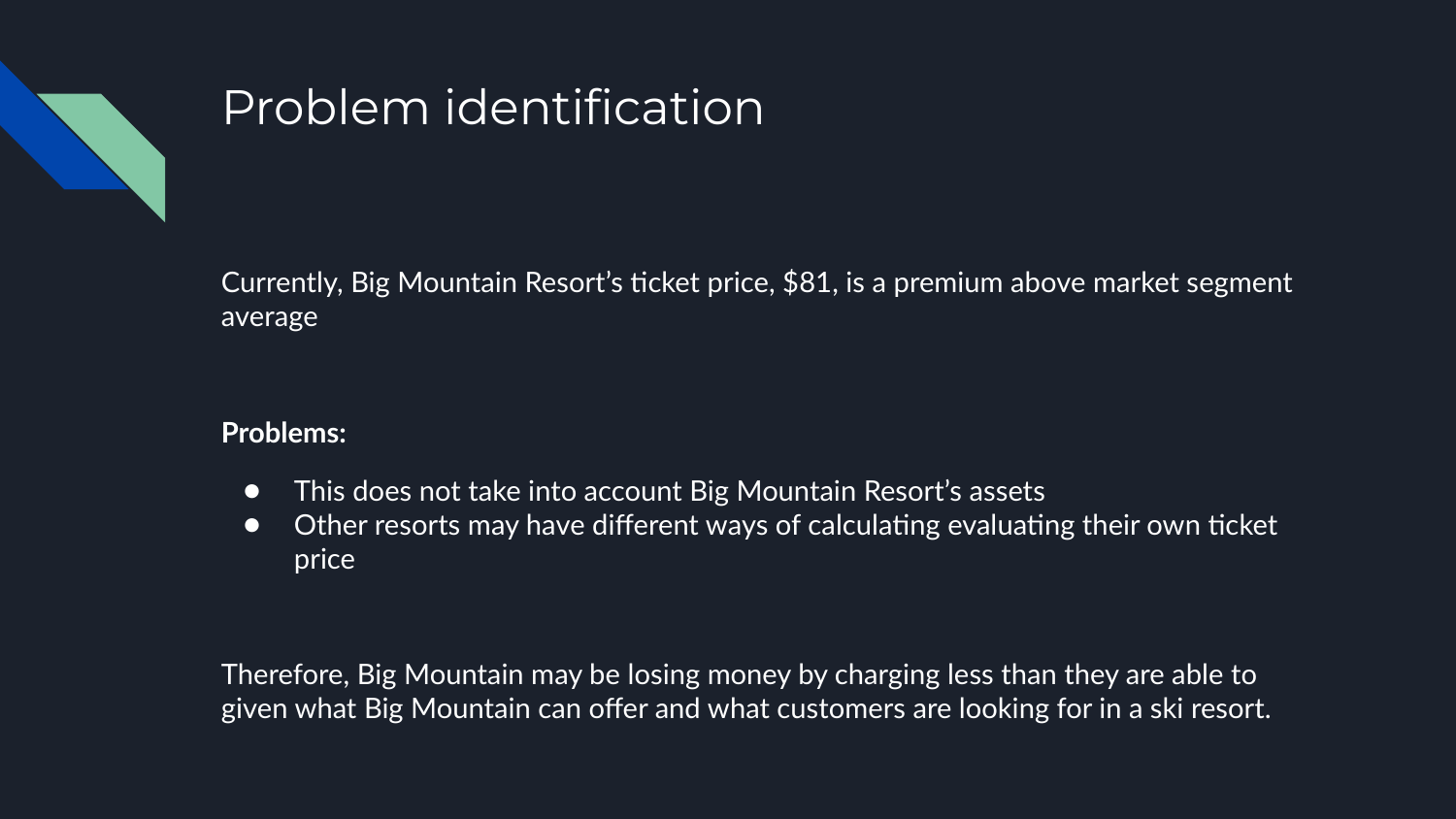

# Problem identification
Currently, Big Mountain Resort’s ticket price, $81, is a premium above market segment average

Problems:
This does not take into account Big Mountain Resort’s assets
Other resorts may have different ways of calculating evaluating their own ticket price

Therefore, Big Mountain may be losing money by charging less than they are able to given what Big Mountain can offer and what customers are looking for in a ski resort.